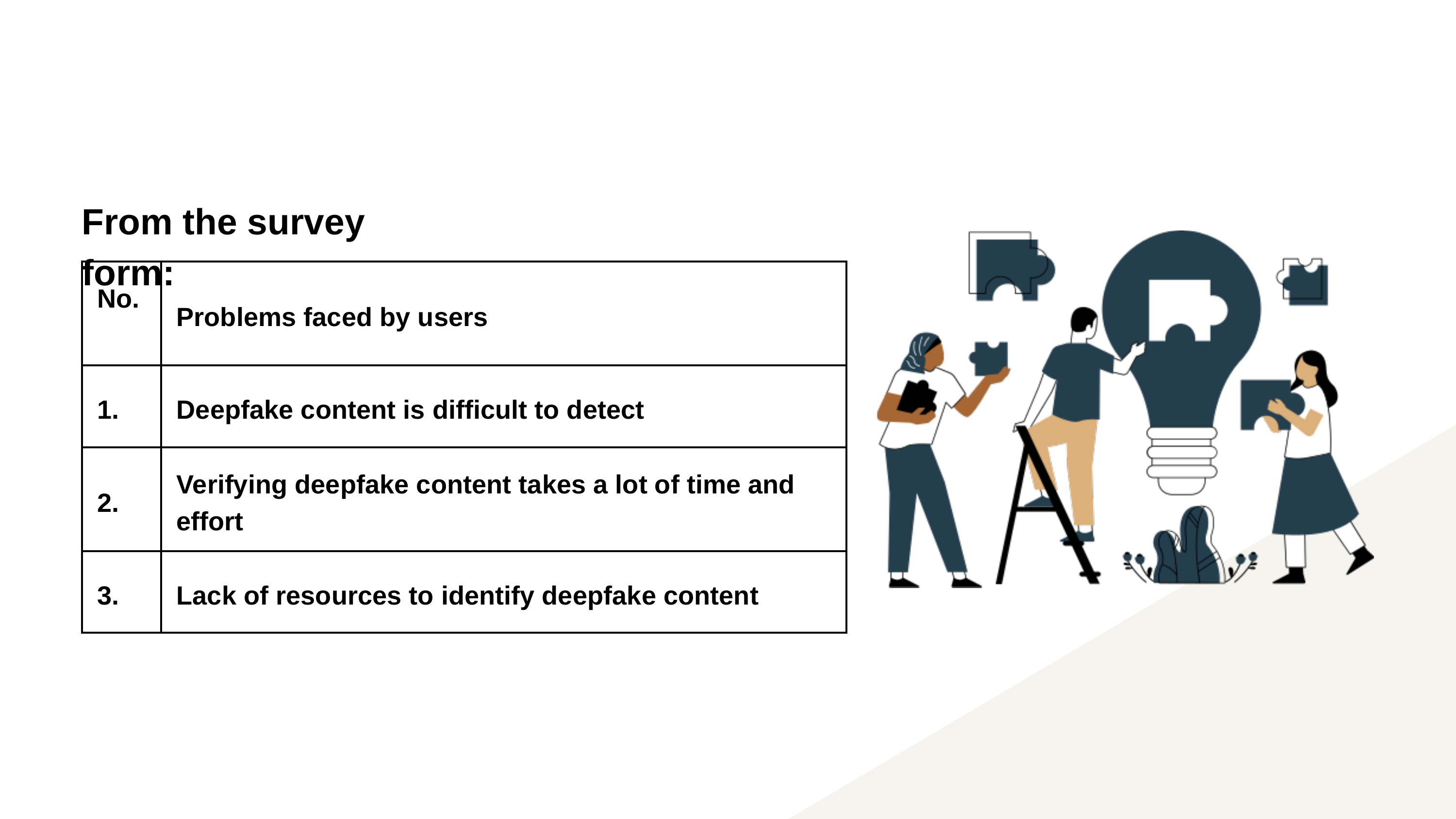

From the survey form:

| No. | Problems faced by users |
| --- | --- |
| 1. | Deepfake content is difficult to detect |
| 2. | Verifying deepfake content takes a lot of time and effort |
| 3. | Lack of resources to identify deepfake content |